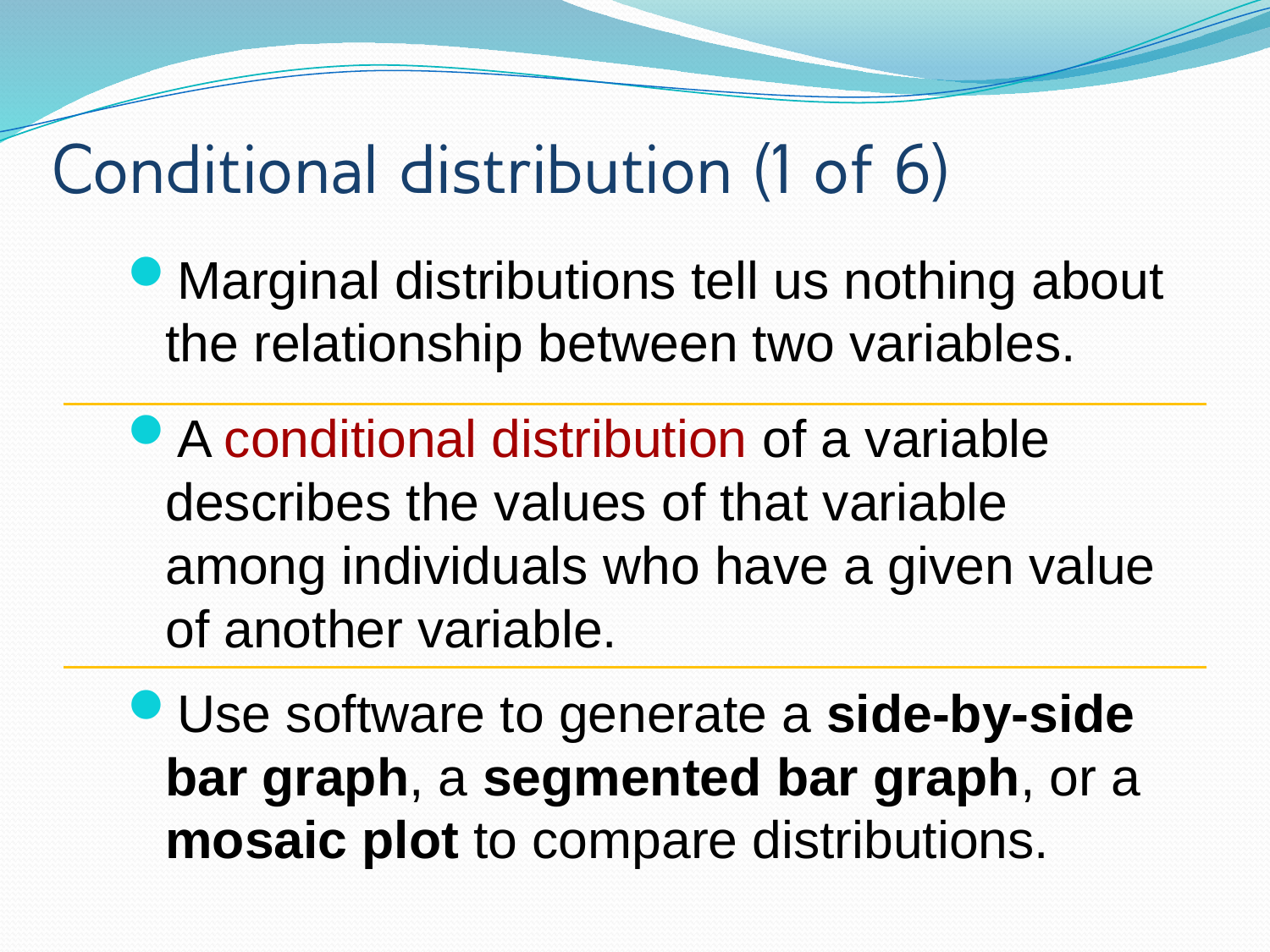

# Conditional distribution (1 of 6)
Marginal distributions tell us nothing about the relationship between two variables.
A conditional distribution of a variable describes the values of that variable among individuals who have a given value of another variable.
Use software to generate a side-by-side bar graph, a segmented bar graph, or a mosaic plot to compare distributions.